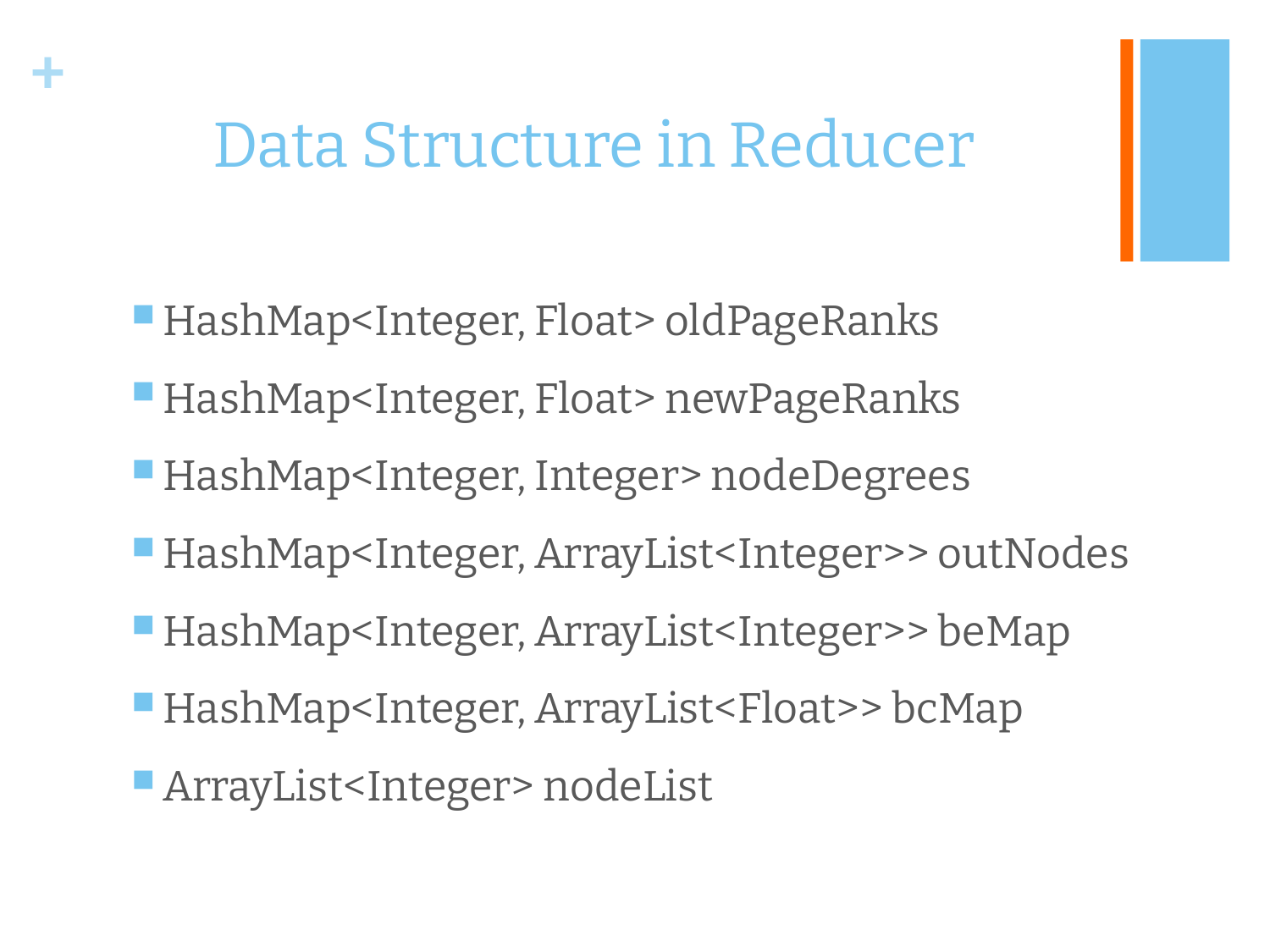

# Data Structure in Reducer
HashMap<Integer, Float> oldPageRanks
HashMap<Integer, Float> newPageRanks
HashMap<Integer, Integer> nodeDegrees
HashMap<Integer, ArrayList<Integer>> outNodes
HashMap<Integer, ArrayList<Integer>> beMap
HashMap<Integer, ArrayList<Float>> bcMap
ArrayList<Integer> nodeList